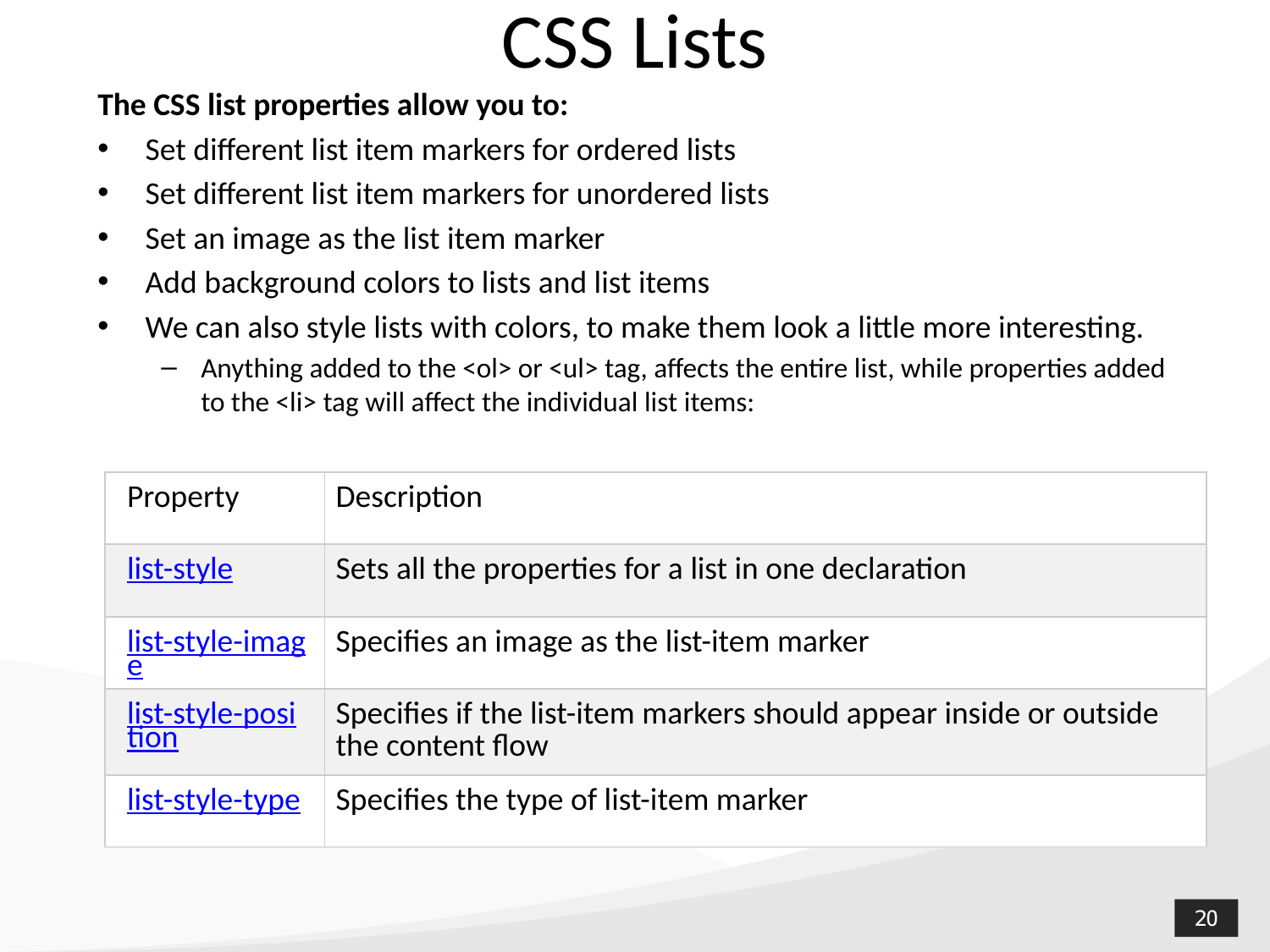

# CSS Lists
The CSS list properties allow you to:
Set different list item markers for ordered lists
Set different list item markers for unordered lists
Set an image as the list item marker
Add background colors to lists and list items
We can also style lists with colors, to make them look a little more interesting.
Anything added to the <ol> or <ul> tag, affects the entire list, while properties added to the <li> tag will affect the individual list items:

| Property | Description |
| --- | --- |
| list-style | Sets all the properties for a list in one declaration |
| list-style-image | Specifies an image as the list-item marker |
| list-style-position | Specifies if the list-item markers should appear inside or outside the content flow |
| list-style-type | Specifies the type of list-item marker |